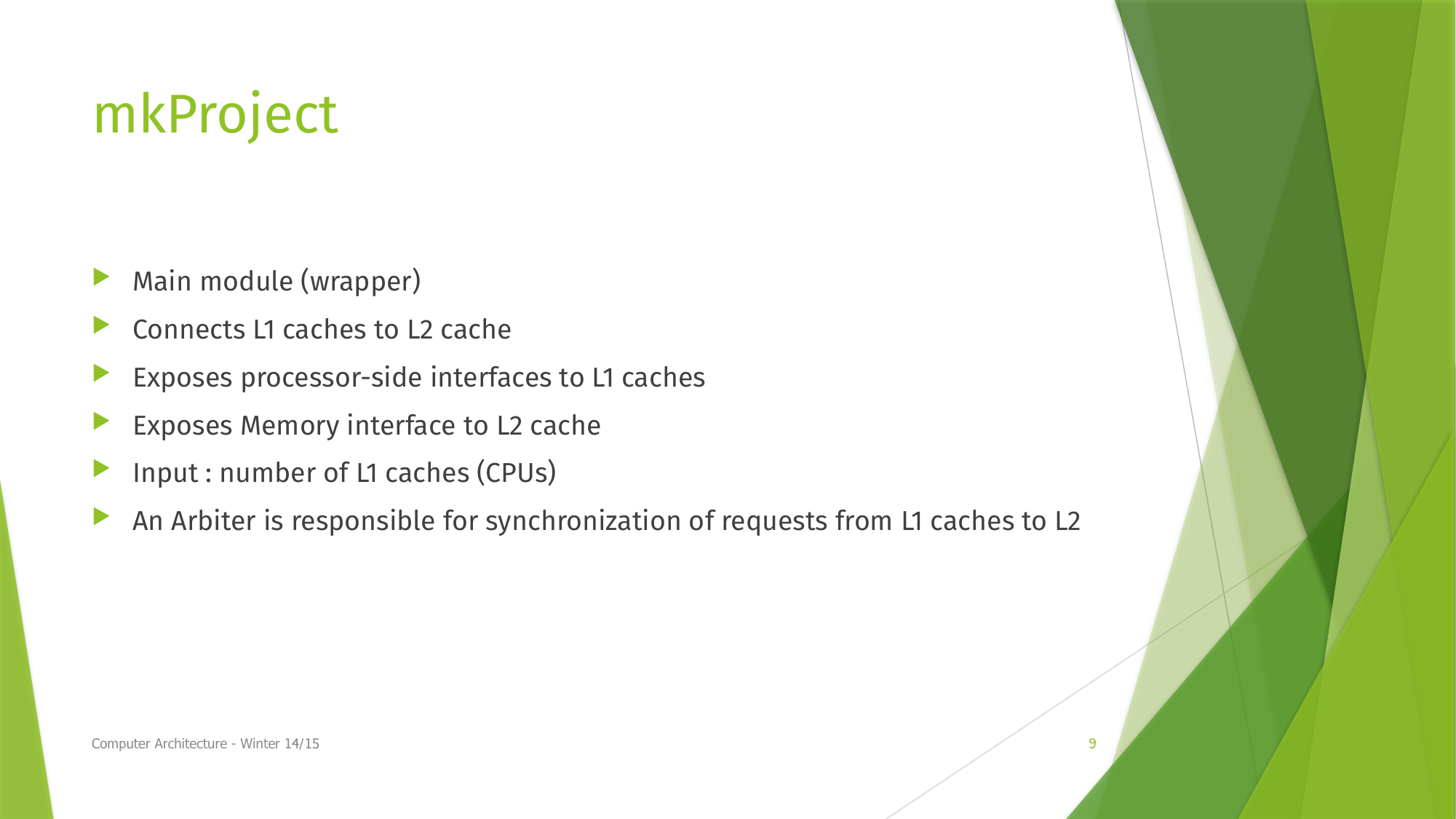

# mkProject
Main module (wrapper)
Connects L1 caches to L2 cache
Exposes processor-side interfaces to L1 caches
Exposes Memory interface to L2 cache
Input : number of L1 caches (CPUs)
An Arbiter is responsible for synchronization of requests from L1 caches to L2

Computer Architecture - Winter 14/15
9